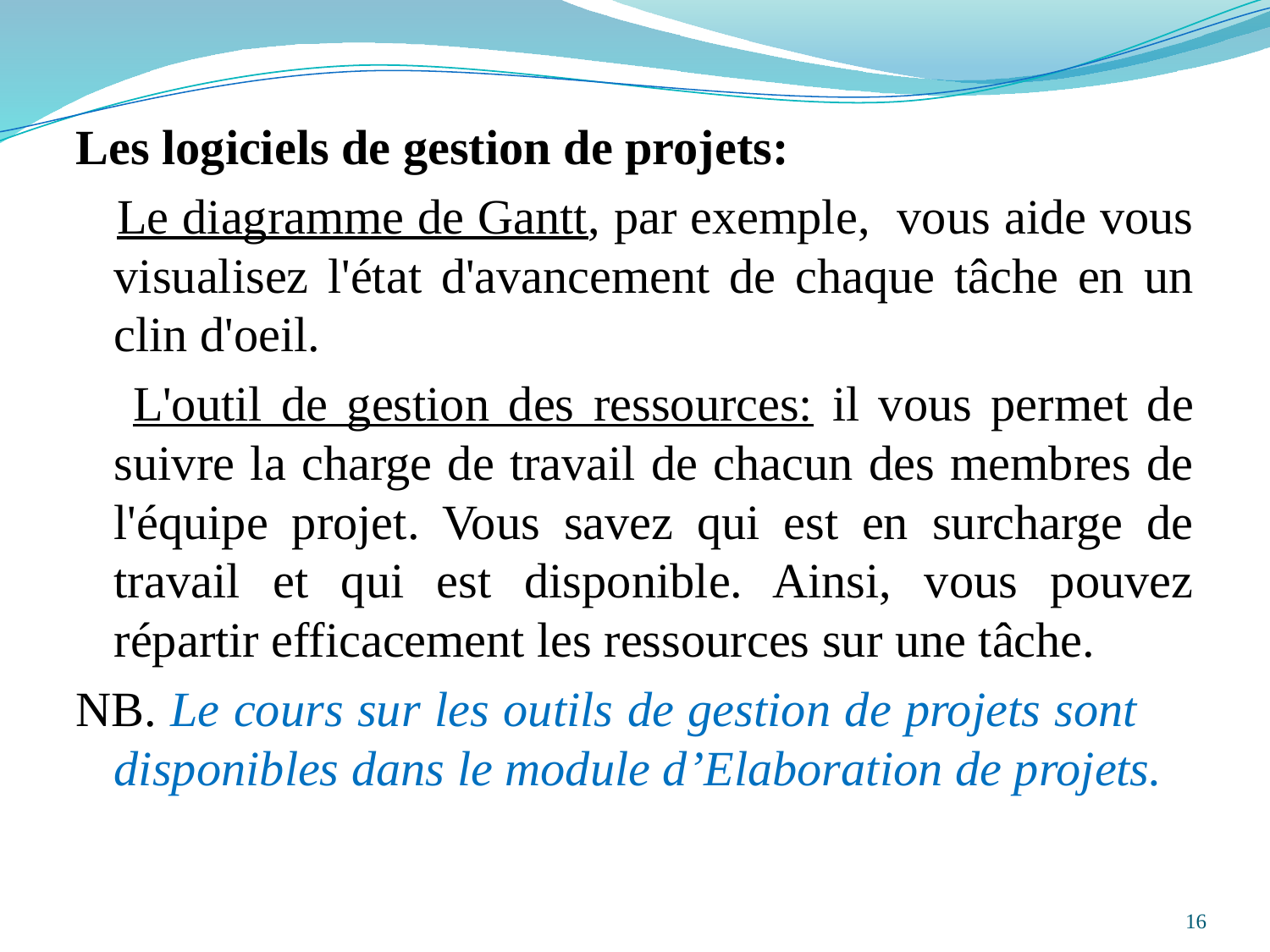

Les logiciels de gestion de projets:
   Le diagramme de Gantt, par exemple,  vous aide vous visualisez l'état d'avancement de chaque tâche en un clin d'oeil.
   L'outil de gestion des ressources: il vous permet de suivre la charge de travail de chacun des membres de l'équipe projet. Vous savez qui est en surcharge de travail et qui est disponible. Ainsi, vous pouvez répartir efficacement les ressources sur une tâche.
NB. Le cours sur les outils de gestion de projets sont     disponibles dans le module d’Elaboration de projets.

16